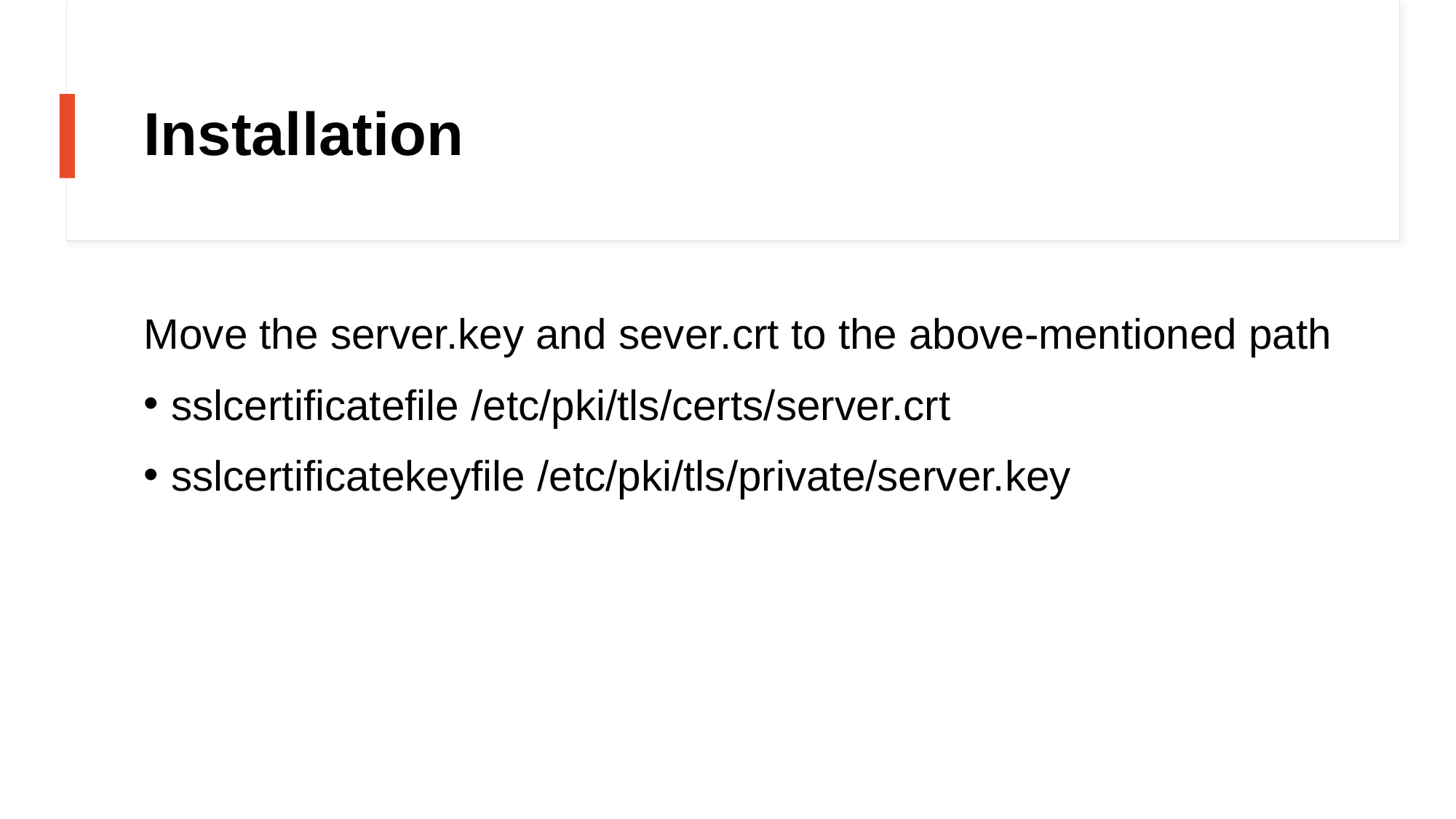

# Installation
Move the server.key and sever.crt to the above-mentioned path
sslcertificatefile /etc/pki/tls/certs/server.crt
sslcertificatekeyfile /etc/pki/tls/private/server.key